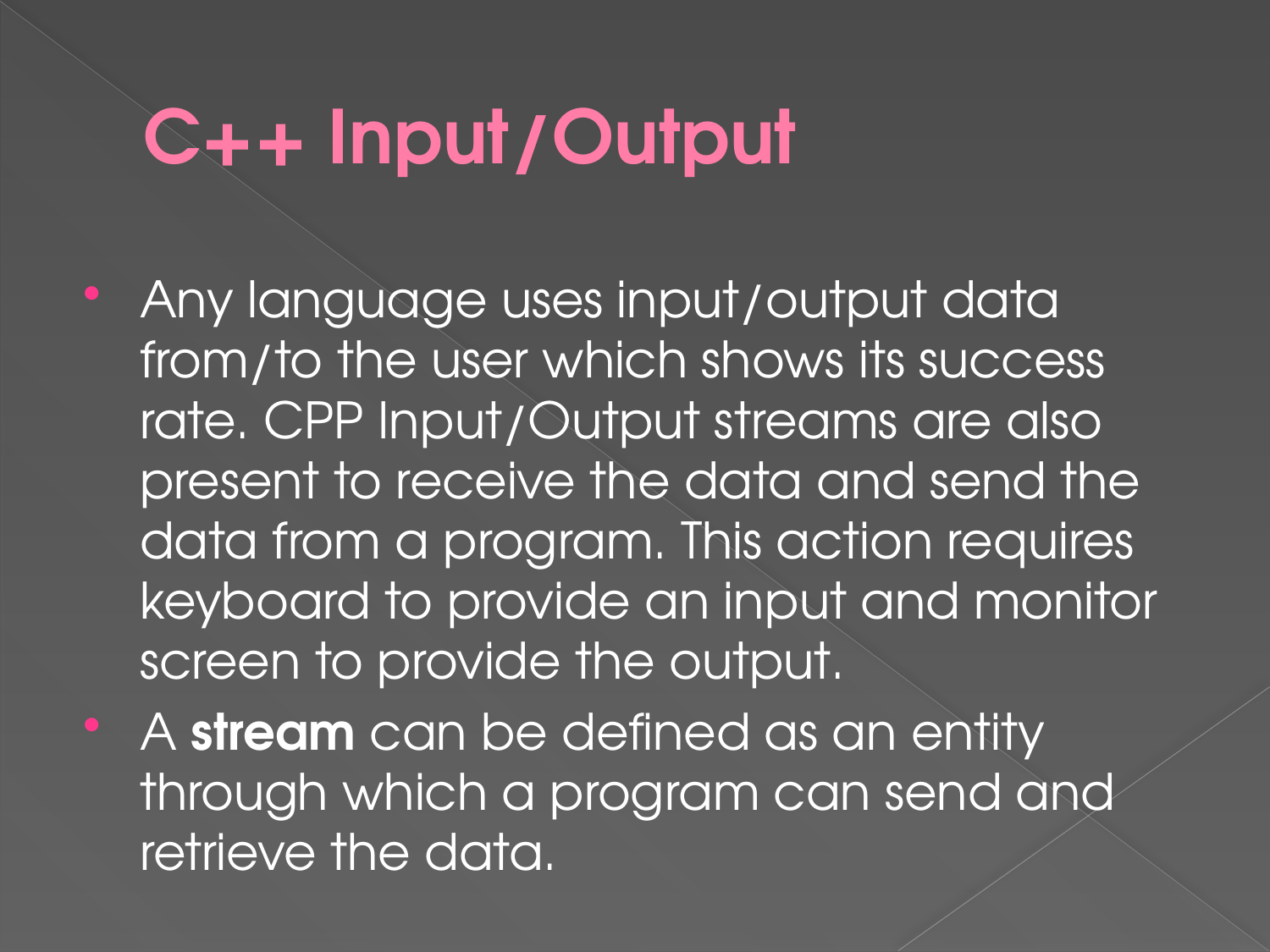

# C++ Input/Output
Any language uses input/output data from/to the user which shows its success rate. CPP Input/Output streams are also present to receive the data and send the data from a program. This action requires keyboard to provide an input and monitor screen to provide the output.
A stream can be defined as an entity through which a program can send and retrieve the data.